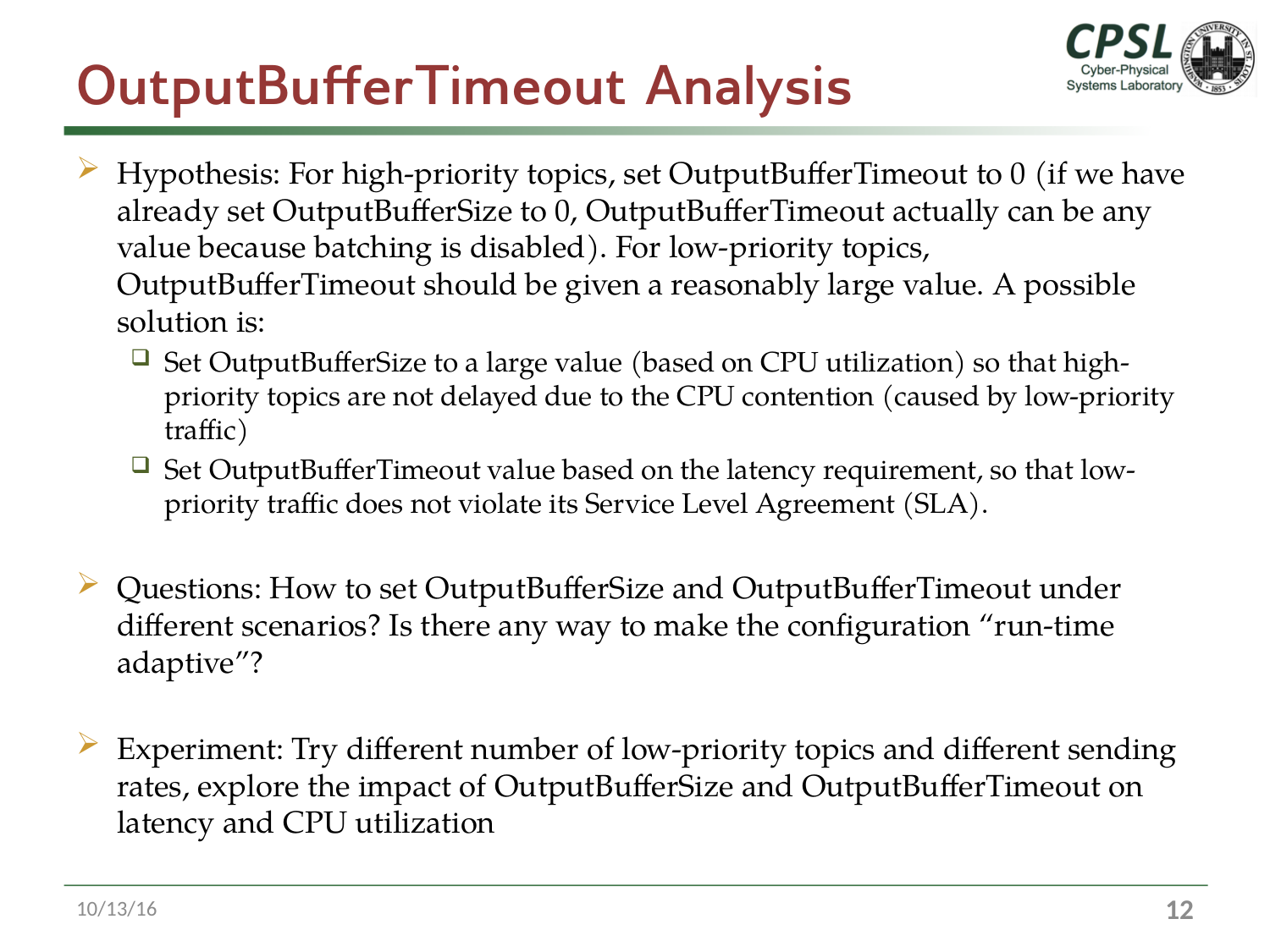

# OutputBufferTimeout Analysis
Hypothesis: For high-priority topics, set OutputBufferTimeout to 0 (if we have already set OutputBufferSize to 0, OutputBufferTimeout actually can be any value because batching is disabled). For low-priority topics, OutputBufferTimeout should be given a reasonably large value. A possible solution is:
Set OutputBufferSize to a large value (based on CPU utilization) so that high-priority topics are not delayed due to the CPU contention (caused by low-priority traffic)
Set OutputBufferTimeout value based on the latency requirement, so that low-priority traffic does not violate its Service Level Agreement (SLA).

Questions: How to set OutputBufferSize and OutputBufferTimeout under different scenarios? Is there any way to make the configuration “run-time adaptive”?

Experiment: Try different number of low-priority topics and different sending rates, explore the impact of OutputBufferSize and OutputBufferTimeout on latency and CPU utilization
10/13/16

12